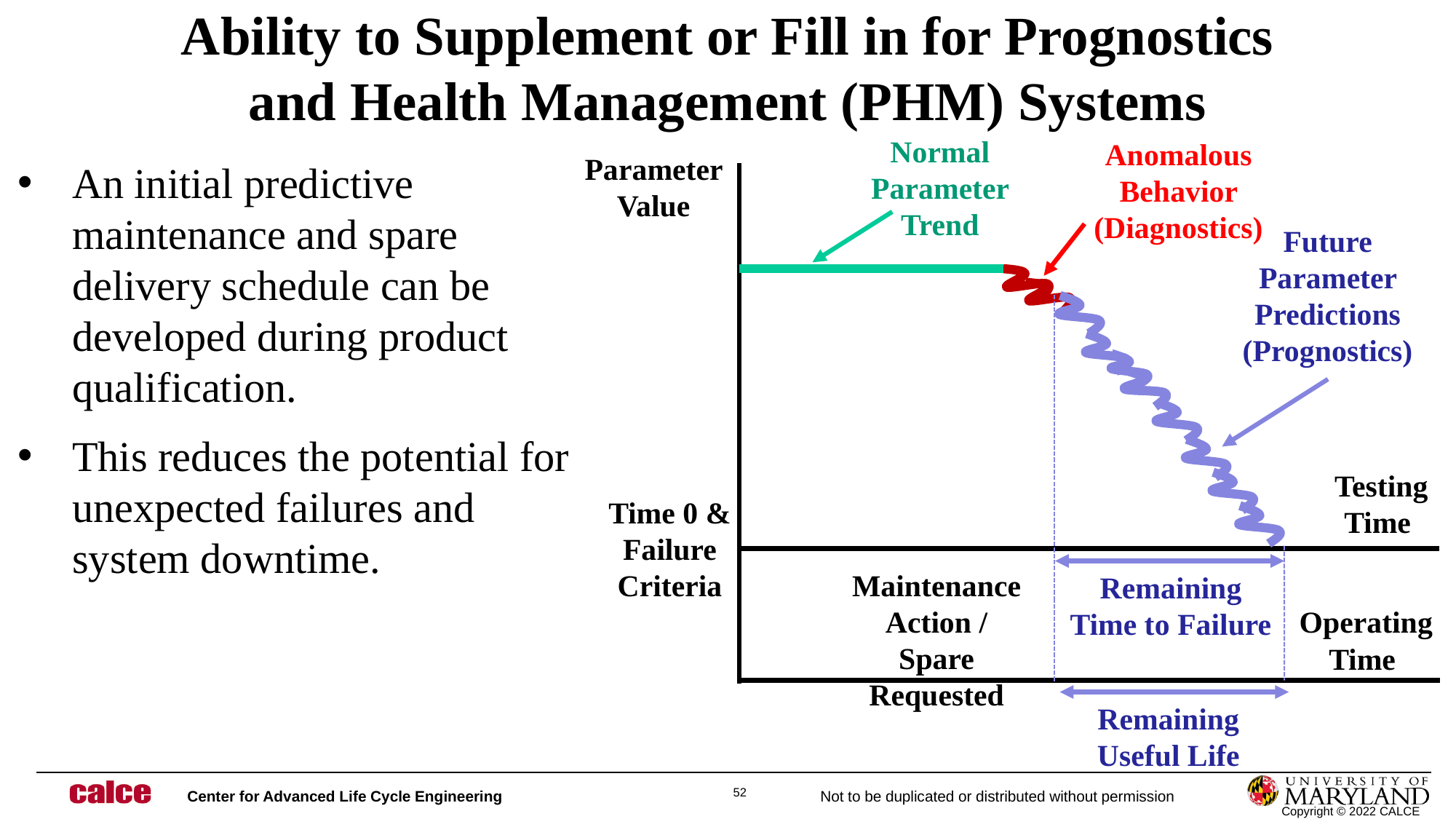

# Ability to Supplement or Fill in for Prognostics and Health Management (PHM) Systems
Normal Parameter Trend
Anomalous Behavior (Diagnostics)
Parameter Value
An initial predictive maintenance and spare delivery schedule can be developed during product qualification.
This reduces the potential for unexpected failures and system downtime.
Future Parameter Predictions (Prognostics)

Testing Time

Time 0 & Failure Criteria

Maintenance Action / Spare Requested
Remaining Time to Failure
Operating Time
Remaining Useful Life